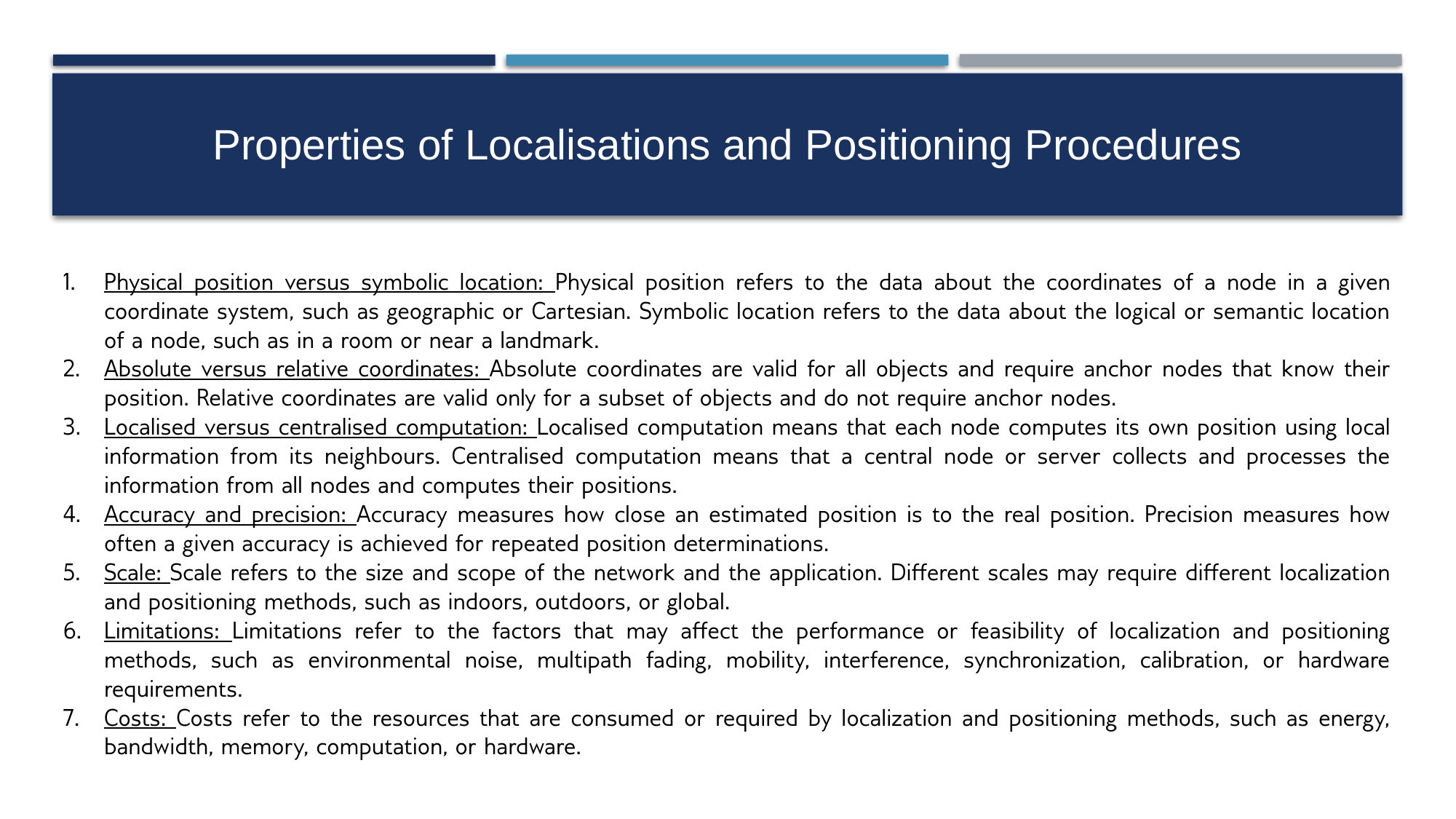

Properties of Localisations and Positioning Procedures
Physical position versus symbolic location: Physical position refers to the data about the coordinates of a node in a given coordinate system, such as geographic or Cartesian. Symbolic location refers to the data about the logical or semantic location of a node, such as in a room or near a landmark.
Absolute versus relative coordinates: Absolute coordinates are valid for all objects and require anchor nodes that know their position. Relative coordinates are valid only for a subset of objects and do not require anchor nodes.
Localised versus centralised computation: Localised computation means that each node computes its own position using local information from its neighbours. Centralised computation means that a central node or server collects and processes the information from all nodes and computes their positions.
Accuracy and precision: Accuracy measures how close an estimated position is to the real position. Precision measures how often a given accuracy is achieved for repeated position determinations.
Scale: Scale refers to the size and scope of the network and the application. Different scales may require different localization and positioning methods, such as indoors, outdoors, or global.
Limitations: Limitations refer to the factors that may affect the performance or feasibility of localization and positioning methods, such as environmental noise, multipath fading, mobility, interference, synchronization, calibration, or hardware requirements.
Costs: Costs refer to the resources that are consumed or required by localization and positioning methods, such as energy, bandwidth, memory, computation, or hardware.